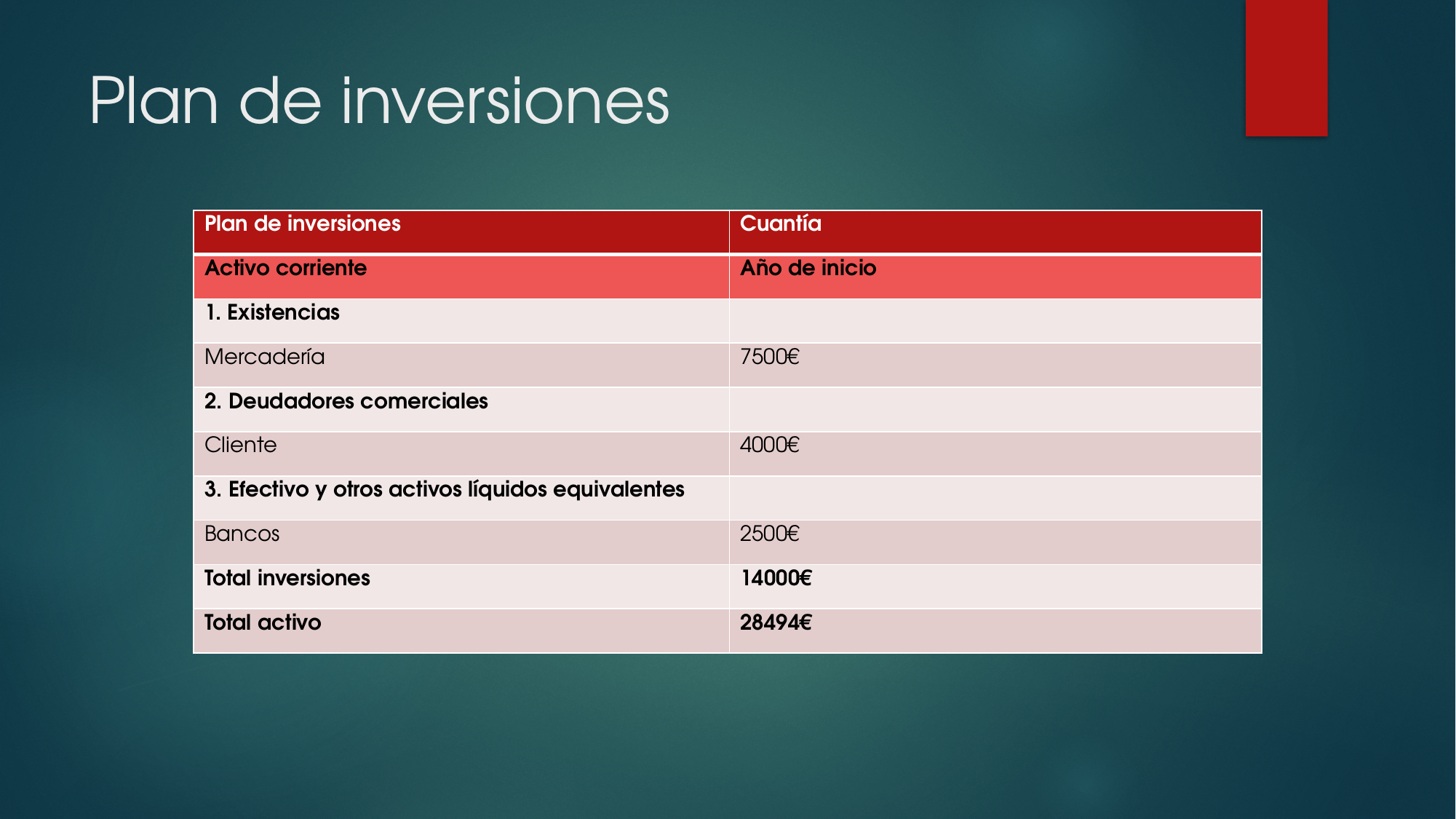

# Plan de inversiones
| Plan de inversiones | Cuantía |
| --- | --- |
| Activo corriente | Año de inicio |
| 1. Existencias |  |
| Mercadería | 7500€ |
| 2. Deudadores comerciales |  |
| Cliente | 4000€ |
| 3. Efectivo y otros activos líquidos equivalentes |  |
| Bancos | 2500€ |
| Total inversiones | 14000€ |
| Total activo | 28494€ |